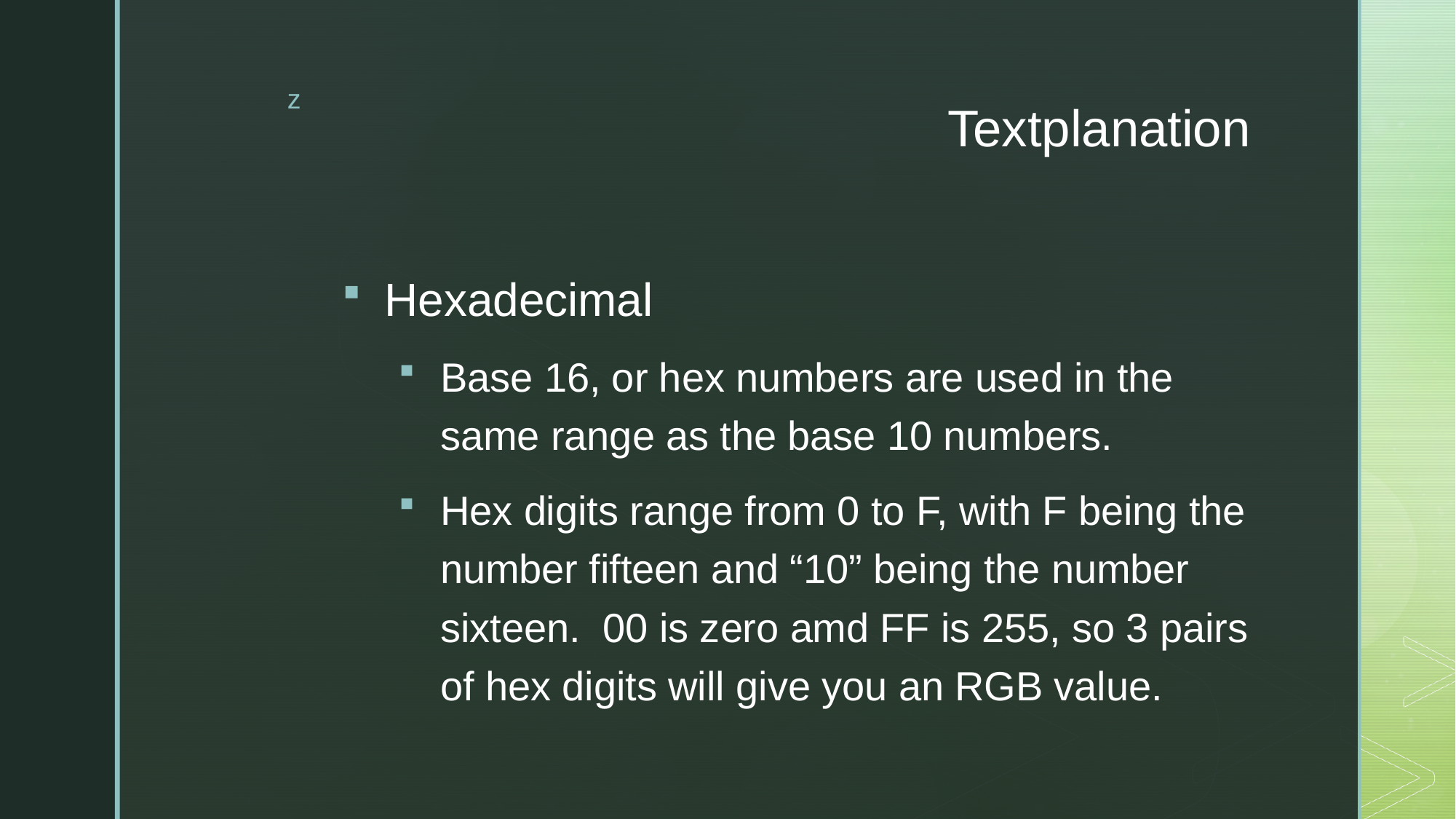

# Textplanation
Hexadecimal
Base 16, or hex numbers are used in the same range as the base 10 numbers.
Hex digits range from 0 to F, with F being the number fifteen and “10” being the number sixteen.  00 is zero amd FF is 255, so 3 pairs of hex digits will give you an RGB value.